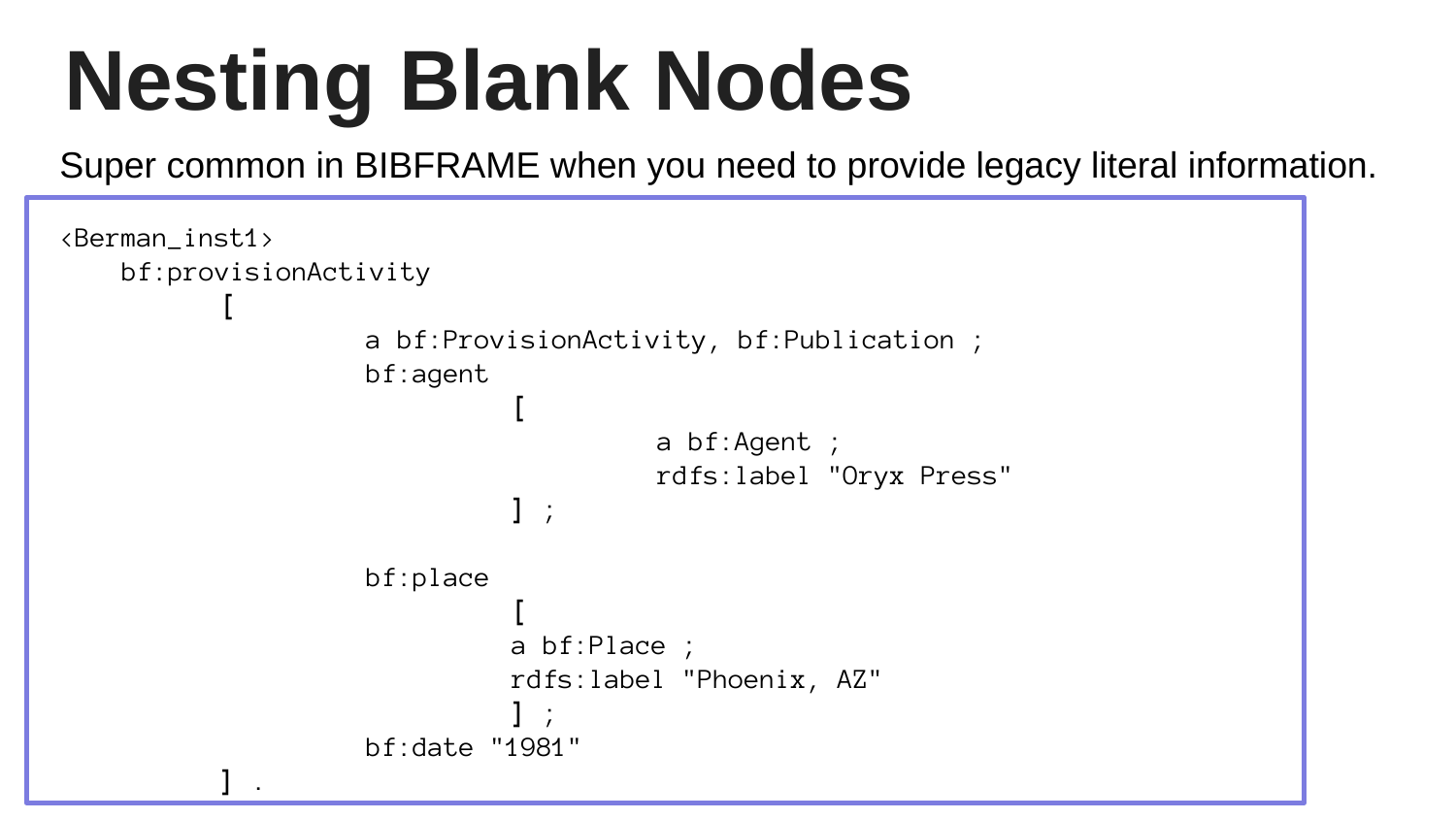

# Nesting Blank Nodes
Super common in BIBFRAME when you need to provide legacy literal information.

<Berman_inst1>
    bf:provisionActivity
   	 [
   		 a bf:ProvisionActivity, bf:Publication ;
   		 bf:agent
   			 [
   				 a bf:Agent ;
   				 rdfs:label "Oryx Press"
   			 ] ;

   		 bf:place
   			 [
   			 a bf:Place ;
   			 rdfs:label "Phoenix, AZ"
   			 ] ;
   		 bf:date "1981"
   	 ] .